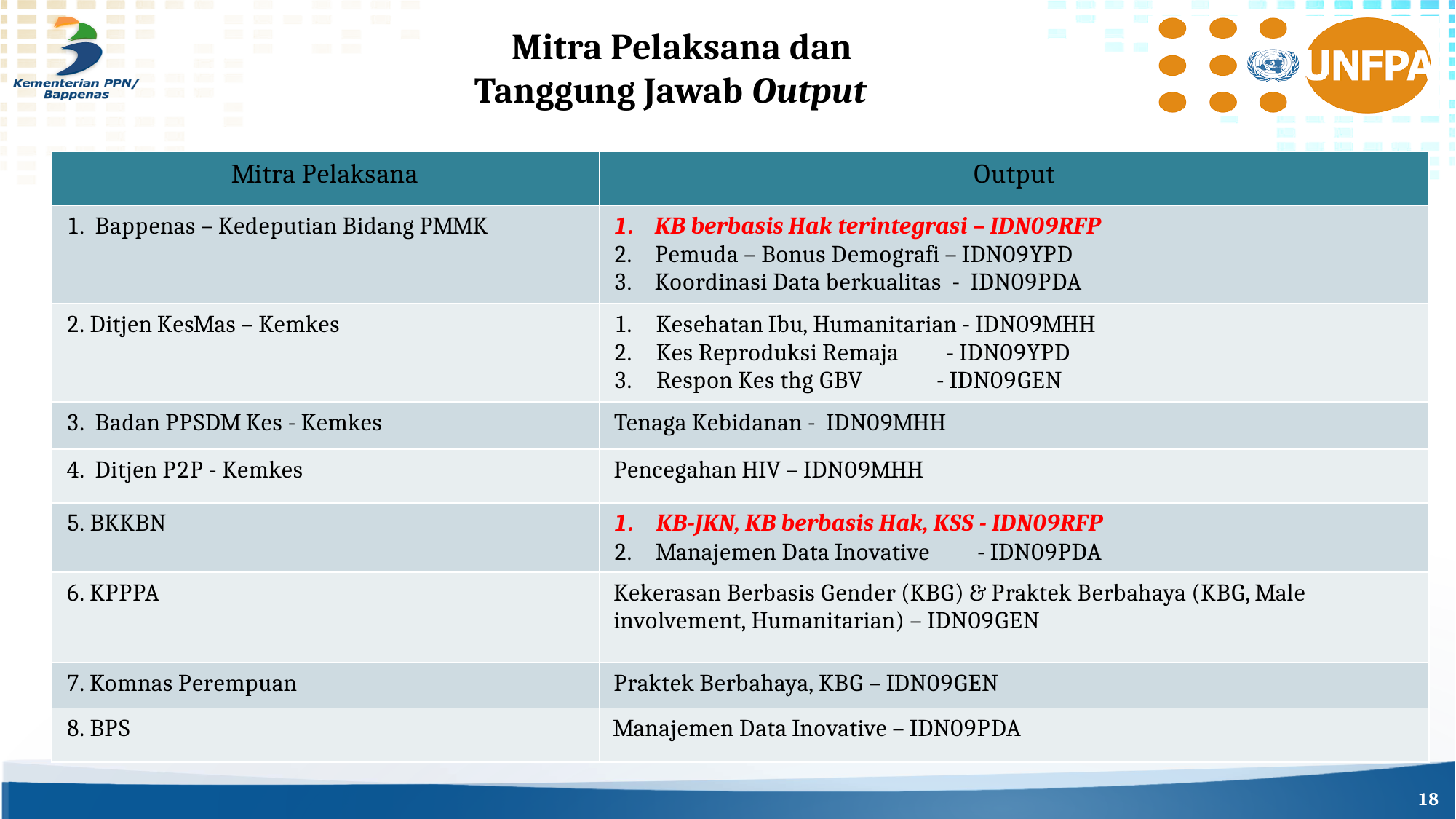

Mitra Pelaksana dan
Tanggung Jawab Output
| Mitra Pelaksana | Output |
| --- | --- |
| 1. Bappenas – Kedeputian Bidang PMMK | KB berbasis Hak terintegrasi – IDN09RFP Pemuda – Bonus Demografi – IDN09YPD Koordinasi Data berkualitas - IDN09PDA |
| 2. Ditjen KesMas – Kemkes | Kesehatan Ibu, Humanitarian - IDN09MHH Kes Reproduksi Remaja - IDN09YPD Respon Kes thg GBV - IDN09GEN |
| 3. Badan PPSDM Kes - Kemkes | Tenaga Kebidanan - IDN09MHH |
| 4. Ditjen P2P - Kemkes | Pencegahan HIV – IDN09MHH |
| 5. BKKBN | KB-JKN, KB berbasis Hak, KSS - IDN09RFP Manajemen Data Inovative - IDN09PDA |
| 6. KPPPA | Kekerasan Berbasis Gender (KBG) & Praktek Berbahaya (KBG, Male involvement, Humanitarian) – IDN09GEN |
| 7. Komnas Perempuan | Praktek Berbahaya, KBG – IDN09GEN |
| 8. BPS | Manajemen Data Inovative – IDN09PDA |